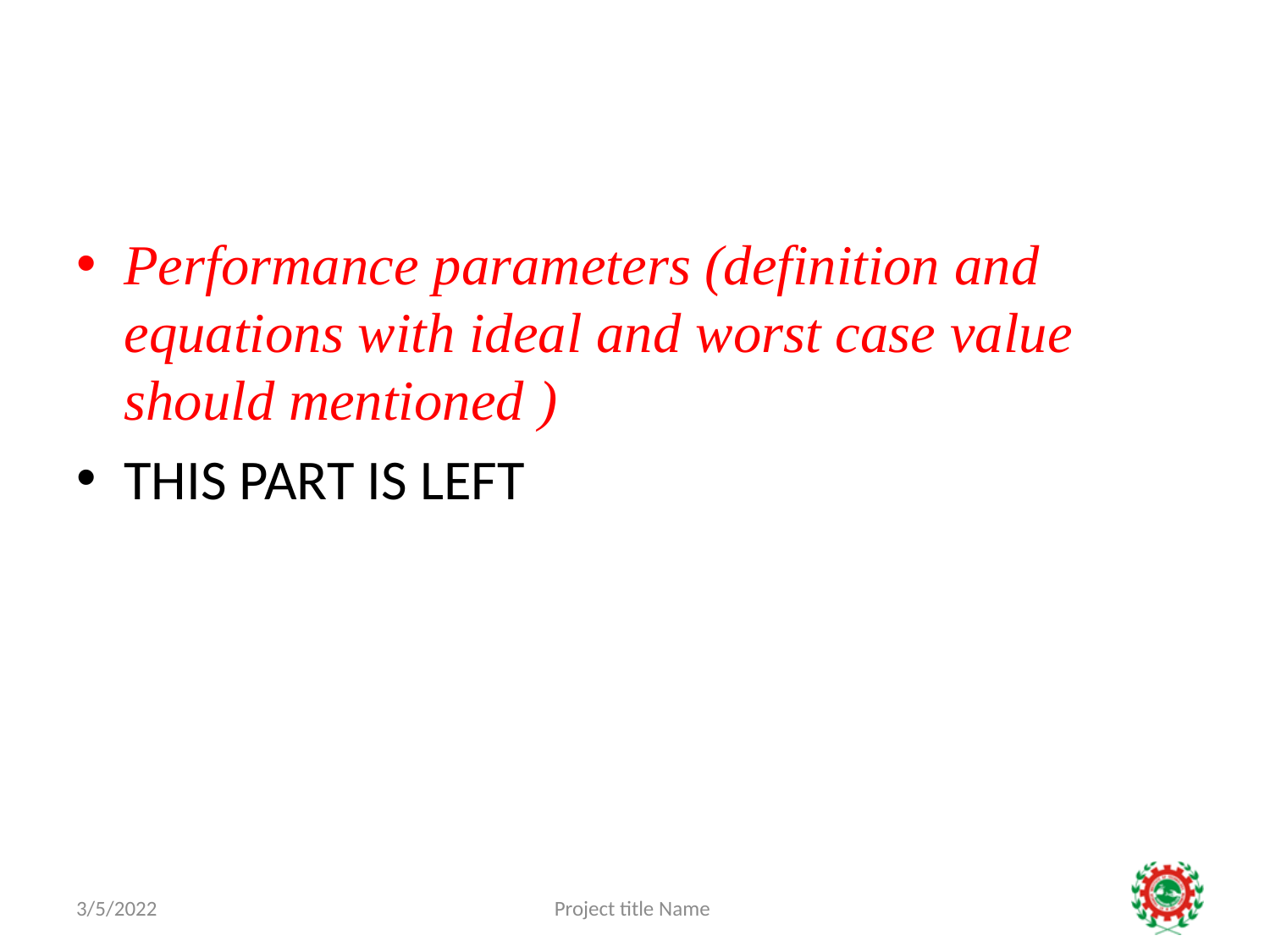

#
Performance parameters (definition and equations with ideal and worst case value should mentioned )
THIS PART IS LEFT
3/5/2022
Project title Name
15